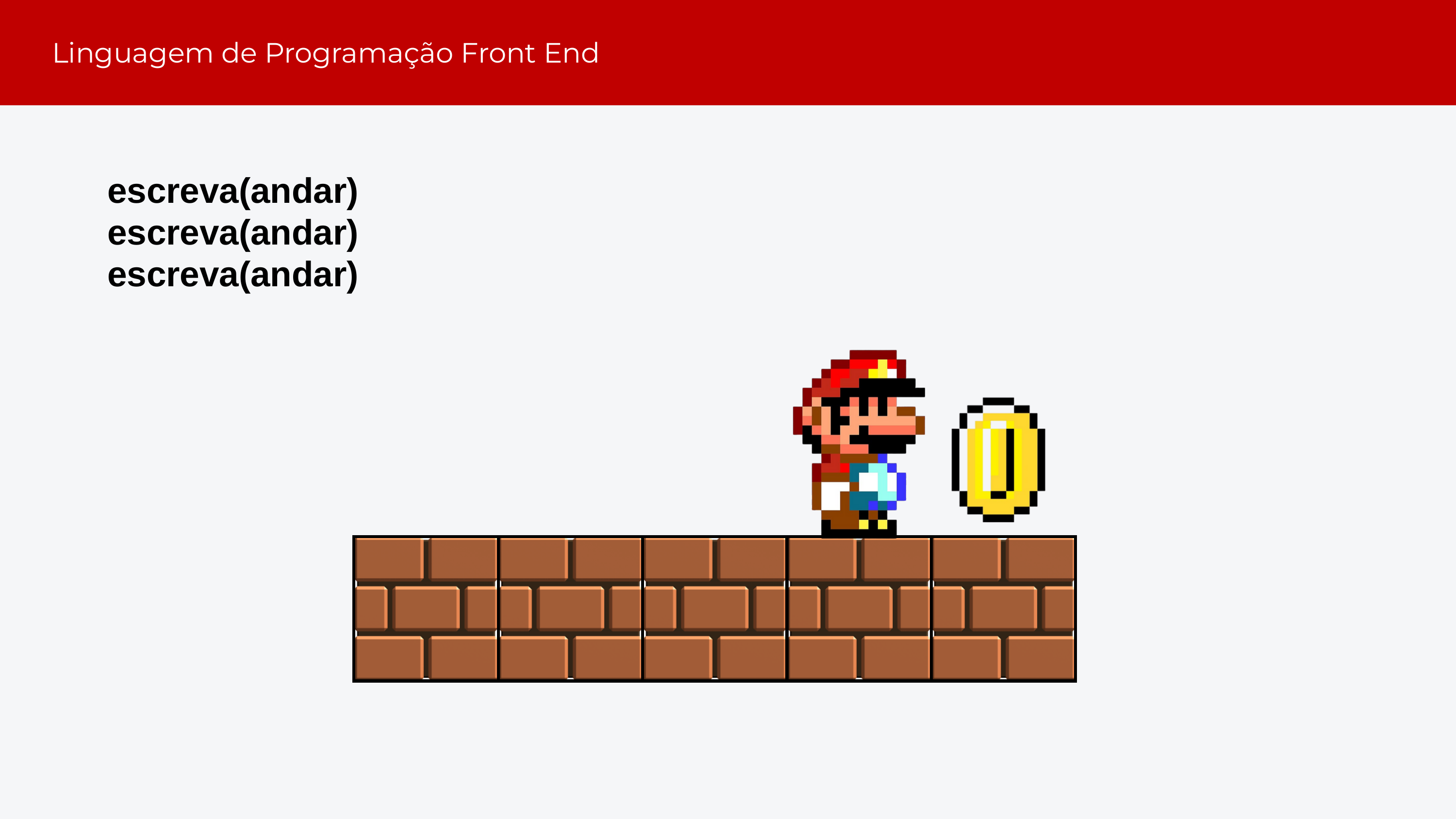

Linguagem de Programação Front End
escreva(andar)
escreva(andar)
escreva(andar)